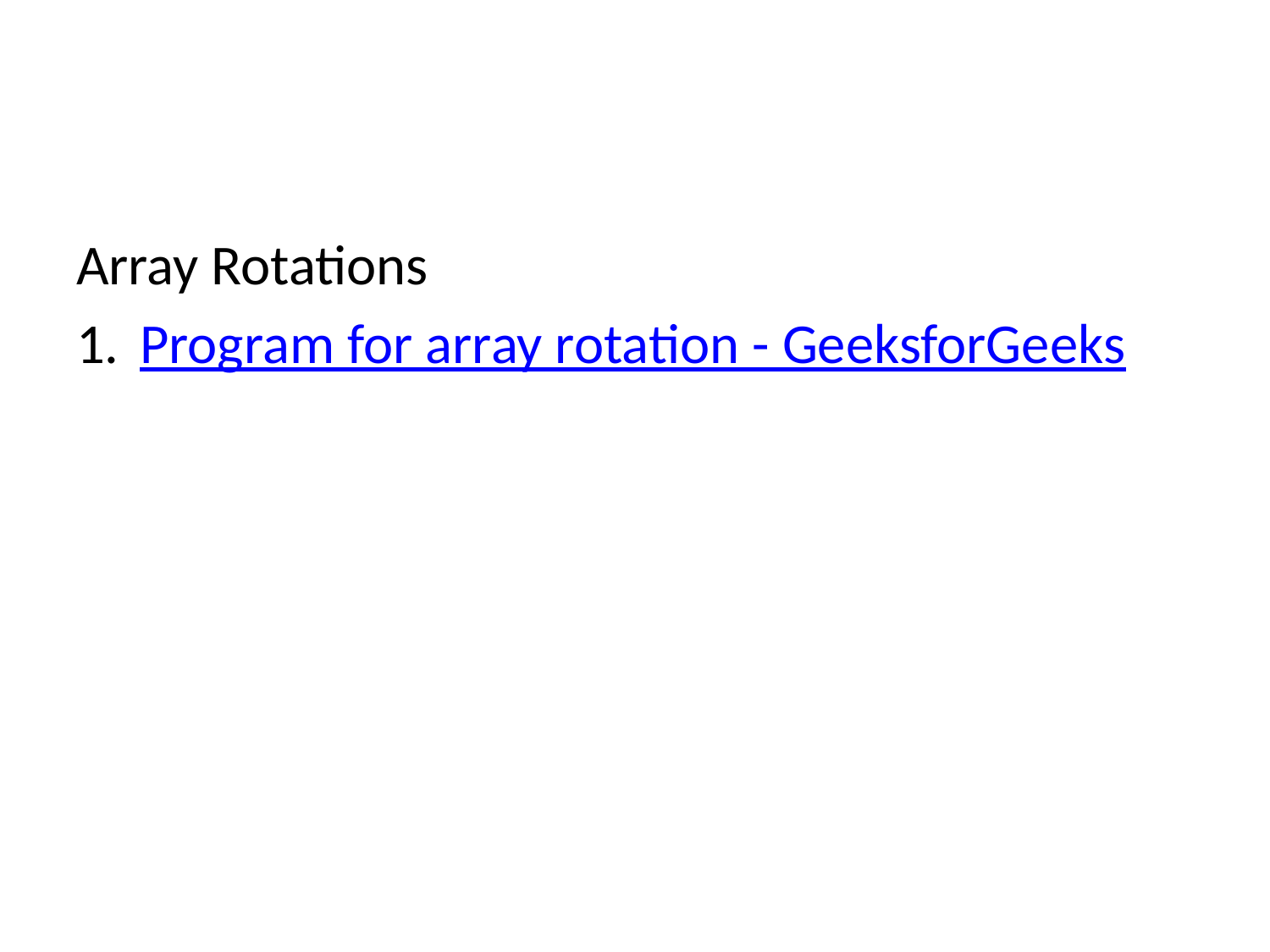

Array Rotations
Program for array rotation - GeeksforGeeks